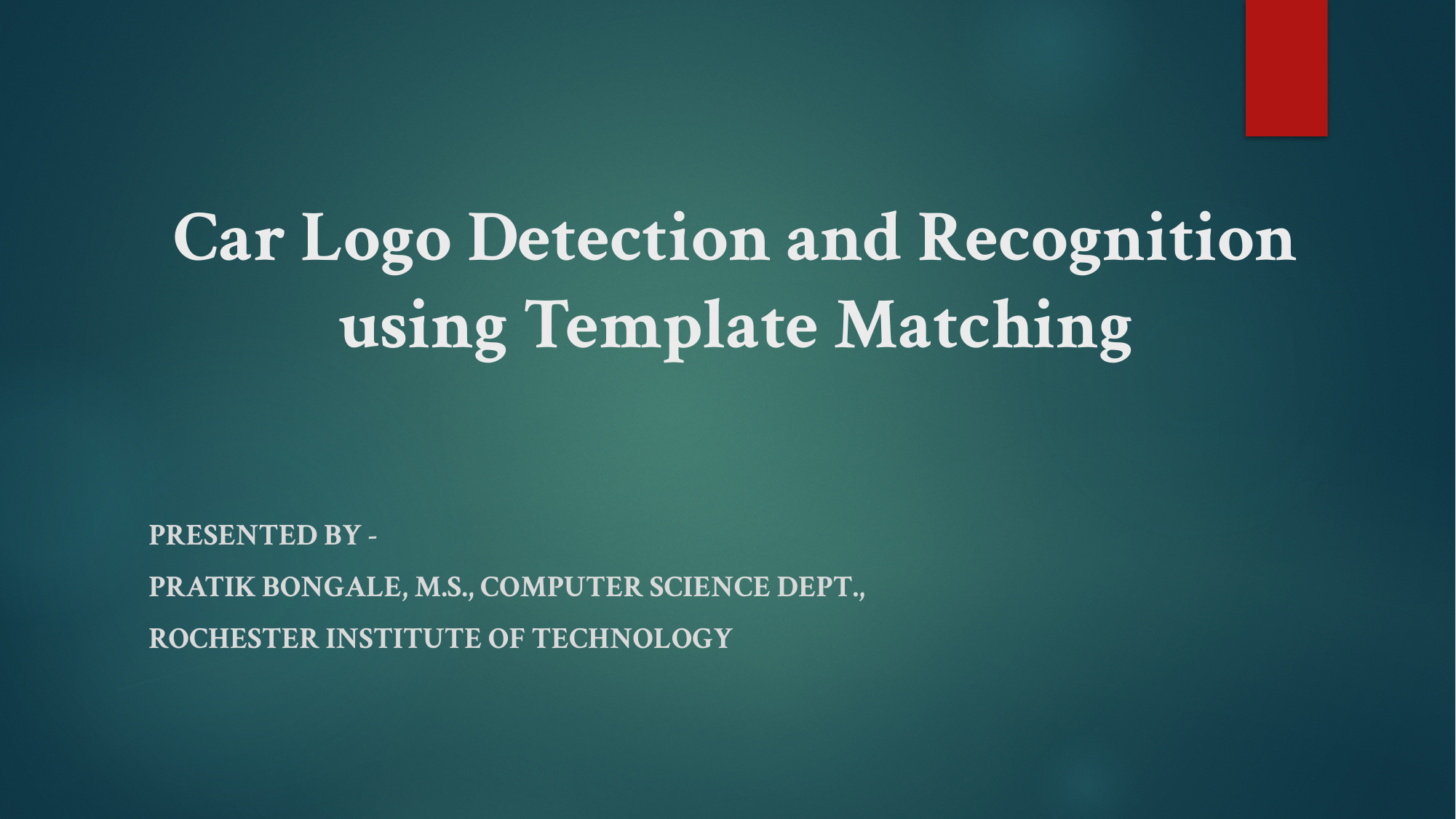

# Car Logo Detection and Recognition using Template Matching
Presented By -
Pratik Bongale, M.S., Computer Science Dept.,
Rochester Institute of Technology